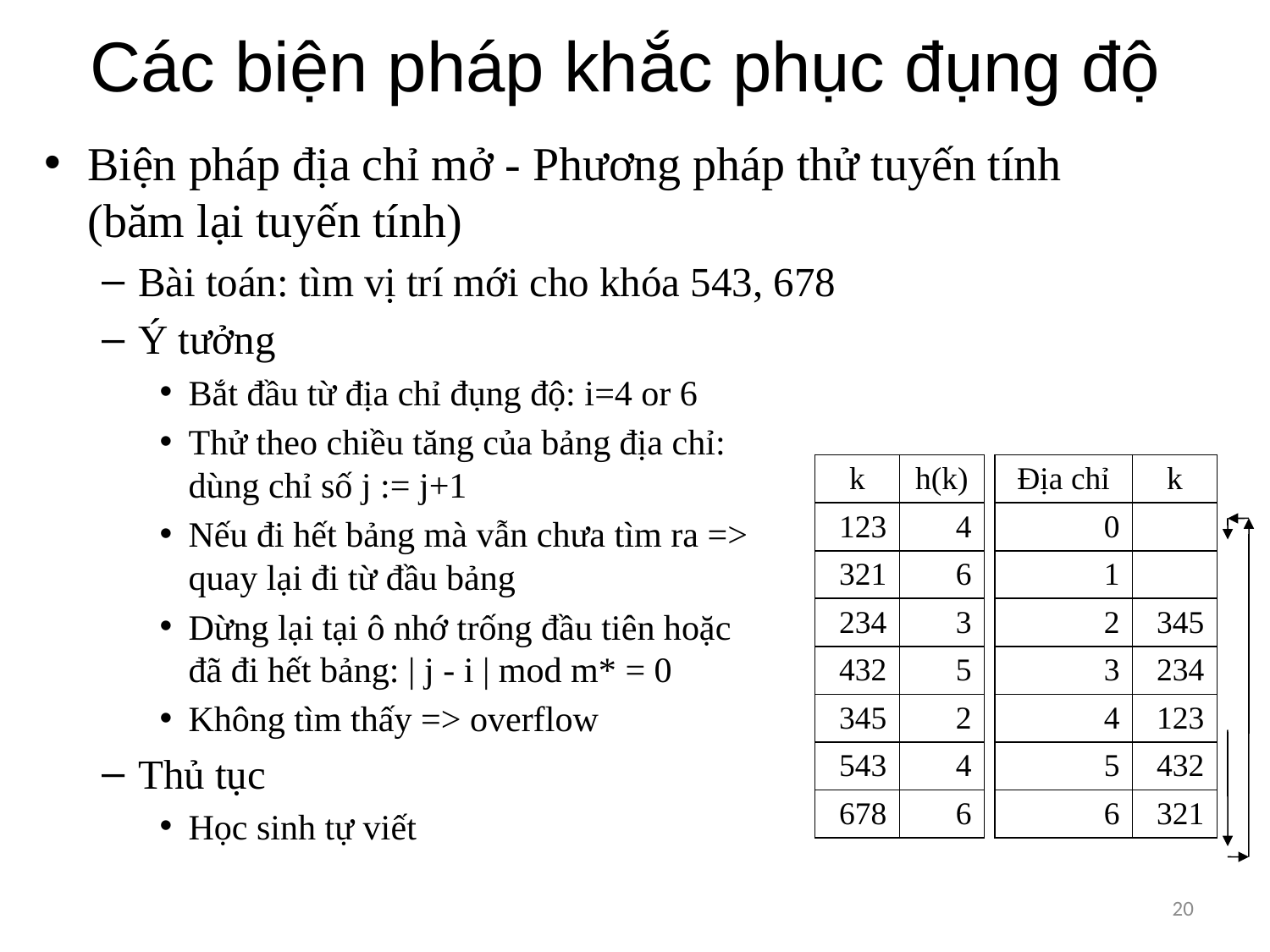

# Các biện pháp khắc phục đụng độ
Biện pháp địa chỉ mở - Phương pháp thử tuyến tính
(băm lại tuyến tính)
Bài toán: tìm vị trí mới cho khóa 543, 678
Ý tưởng
Bắt đầu từ địa chỉ đụng độ: i=4 or 6
Thử theo chiều tăng của bảng địa chỉ:
dùng chỉ số j := j+1
Nếu đi hết bảng mà vẫn chưa tìm ra =>
quay lại đi từ đầu bảng
Dừng lại tại ô nhớ trống đầu tiên hoặc
đã đi hết bảng: | j - i | mod m* = 0
Không tìm thấy => overflow
Thủ tục
Học sinh tự viết
| k | h(k) |
| --- | --- |
| 123 | 4 |
| 321 | 6 |
| 234 | 3 |
| 432 | 5 |
| 345 | 2 |
| 543 | 4 |
| 678 | 6 |
| Địa chỉ | k |
| --- | --- |
| 0 |  |
| 1 |  |
| 2 | 345 |
| 3 | 234 |
| 4 | 123 |
| 5 | 432 |
| 6 | 321 |

20